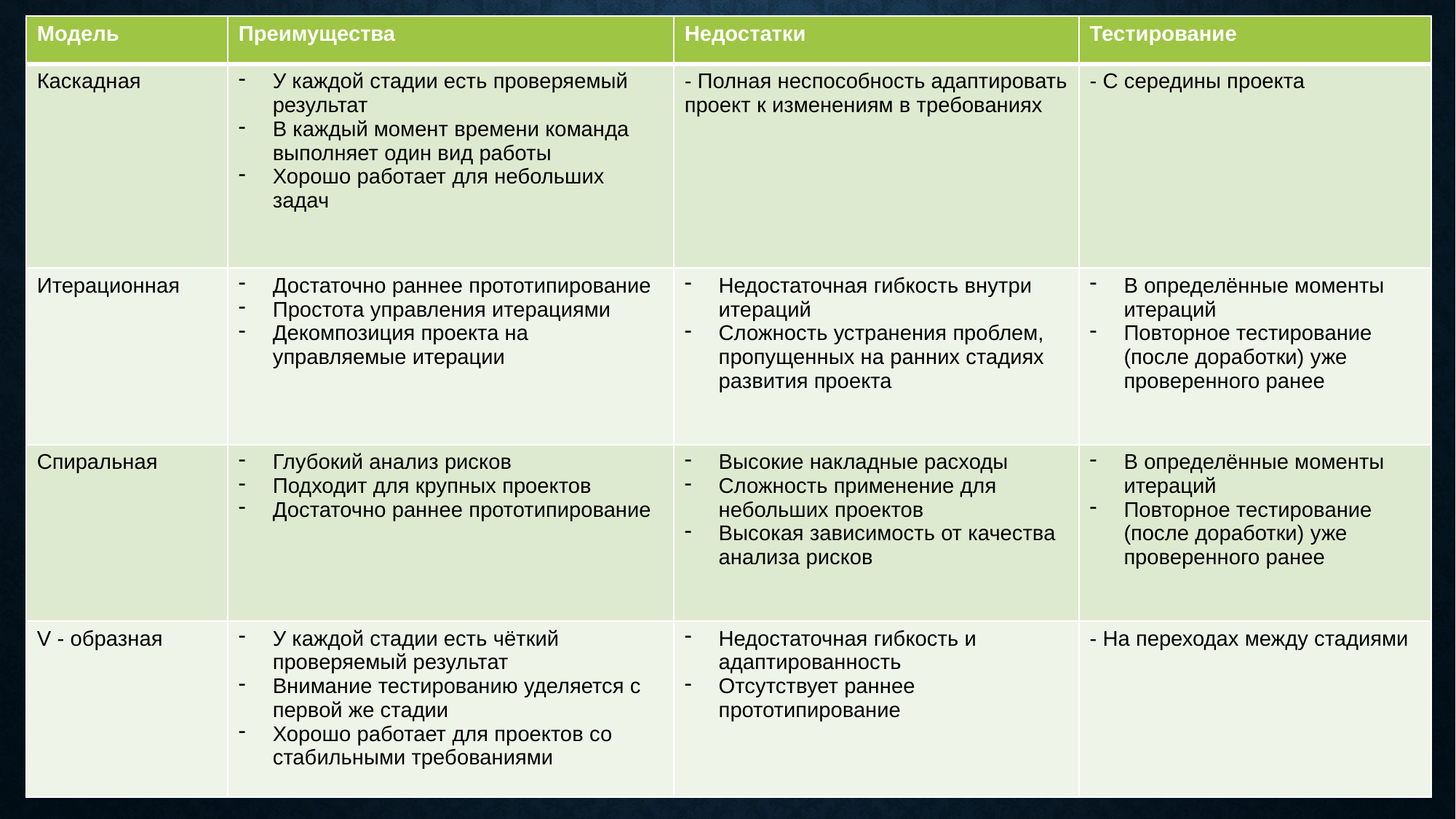

| Модель | Преимущества | Недостатки | Тестирование |
| --- | --- | --- | --- |
| Каскадная | У каждой стадии есть проверяемый результат В каждый момент времени команда выполняет один вид работы Хорошо работает для небольших задач | - Полная неспособность адаптировать проект к изменениям в требованиях | - С середины проекта |
| Итерационная | Достаточно раннее прототипирование Простота управления итерациями Декомпозиция проекта на управляемые итерации | Недостаточная гибкость внутри итераций Сложность устранения проблем, пропущенных на ранних стадиях развития проекта | В определённые моменты итераций Повторное тестирование (после доработки) уже проверенного ранее |
| Спиральная | Глубокий анализ рисков Подходит для крупных проектов Достаточно раннее прототипирование | Высокие накладные расходы Сложность применение для небольших проектов Высокая зависимость от качества анализа рисков | В определённые моменты итераций Повторное тестирование (после доработки) уже проверенного ранее |
| V - образная | У каждой стадии есть чёткий проверяемый результат Внимание тестированию уделяется с первой же стадии Хорошо работает для проектов со стабильными требованиями | Недостаточная гибкость и адаптированность Отсутствует раннее прототипирование | - На переходах между стадиями |